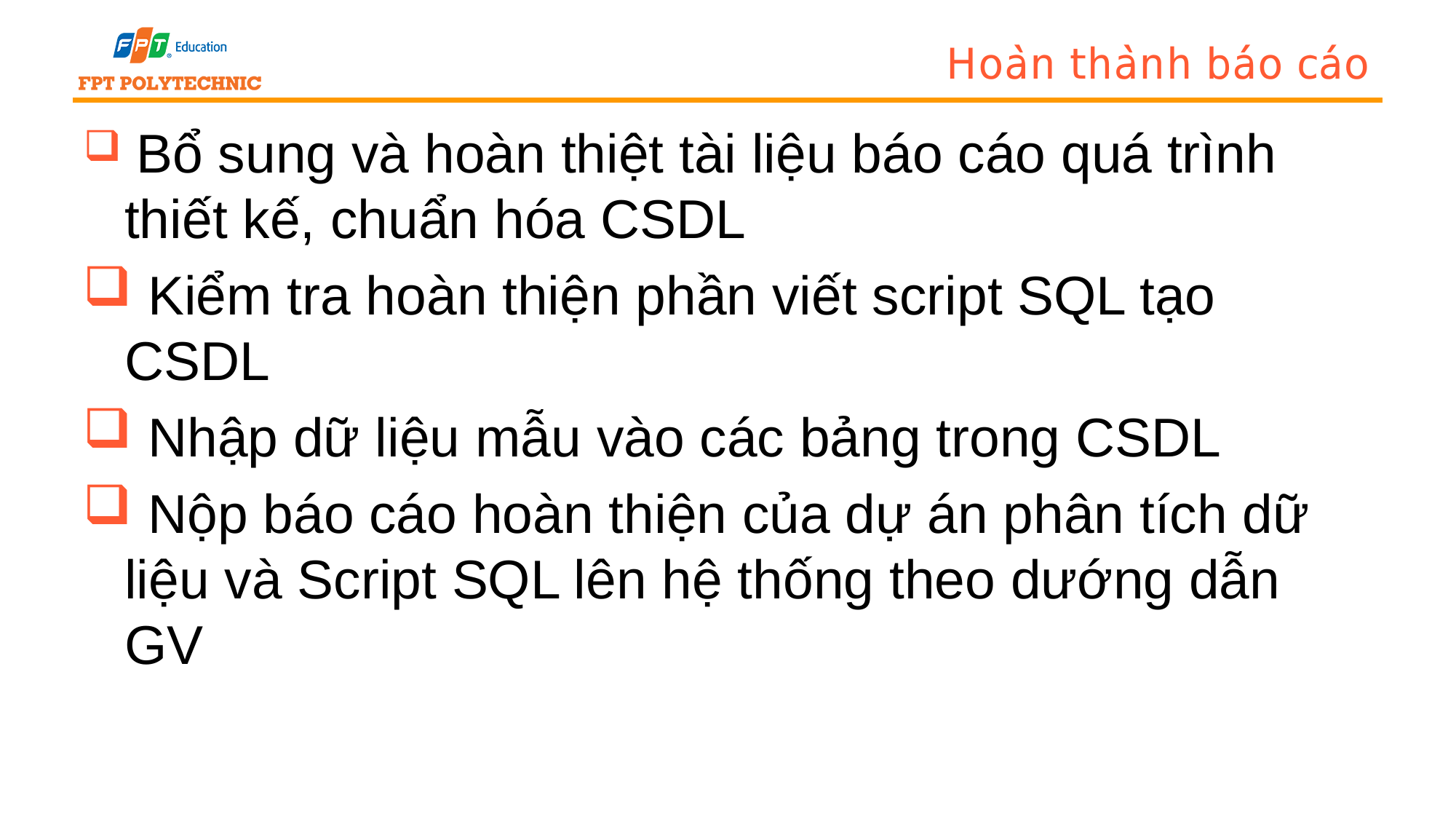

# Hoàn thành báo cáo
 Bổ sung và hoàn thiệt tài liệu báo cáo quá trình thiết kế, chuẩn hóa CSDL
 Kiểm tra hoàn thiện phần viết script SQL tạo CSDL
 Nhập dữ liệu mẫu vào các bảng trong CSDL
 Nộp báo cáo hoàn thiện của dự án phân tích dữ liệu và Script SQL lên hệ thống theo dướng dẫn GV